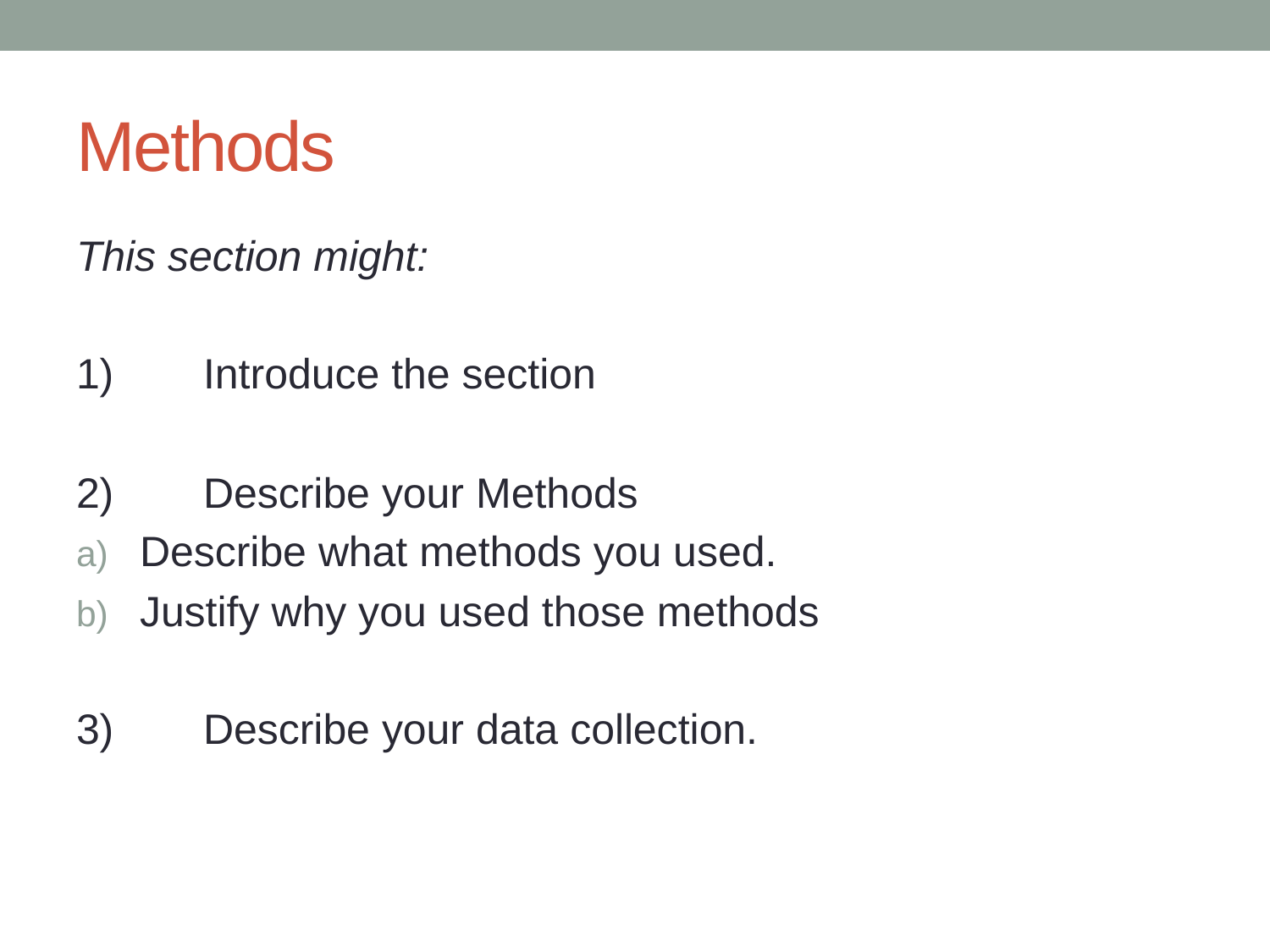

# Methods
This section might:

1)	Introduce the section

2)  	Describe your Methods
Describe what methods you used.
Justify why you used those methods

3)	Describe your data collection.